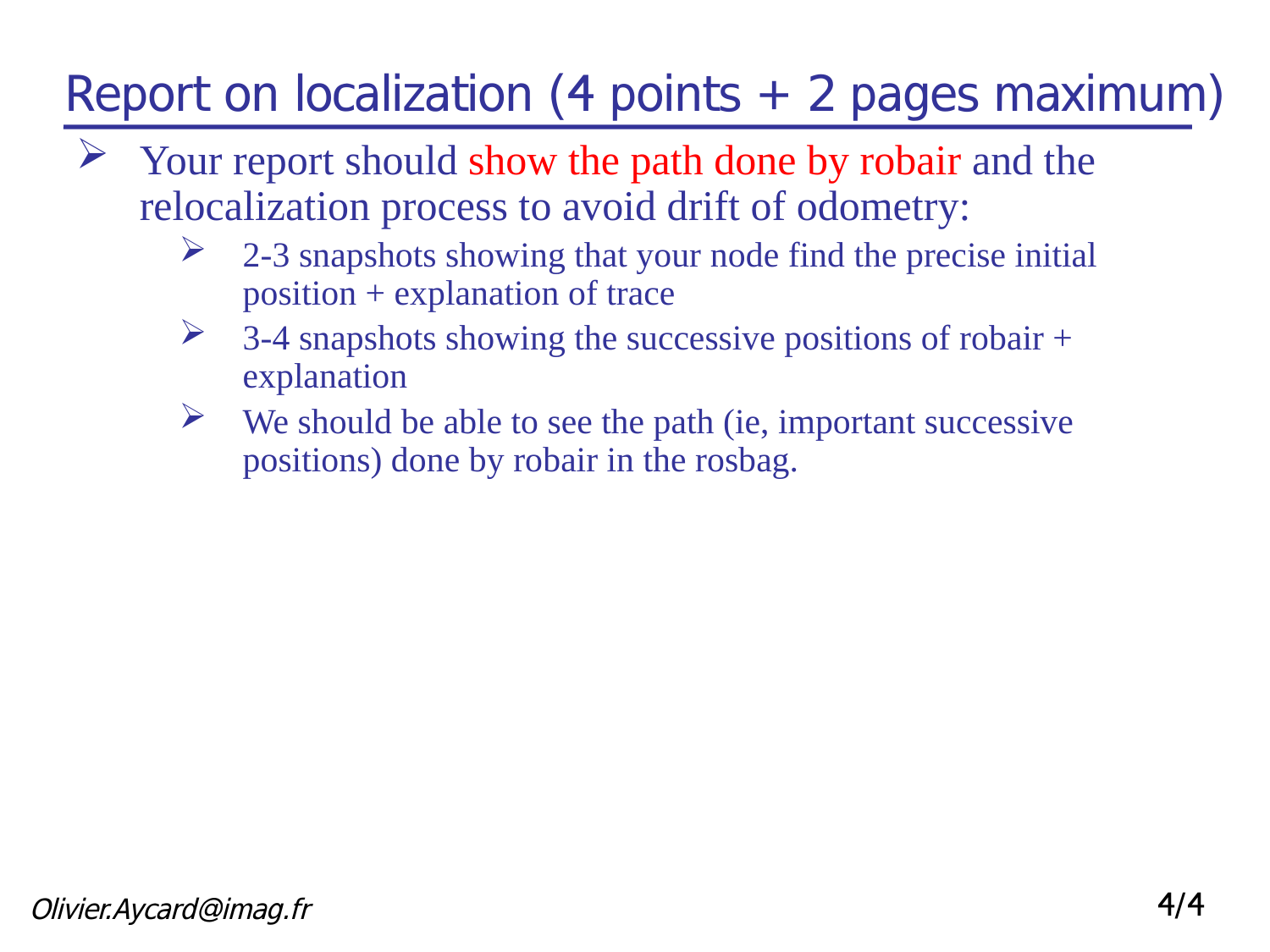

Report on localization (4 points + 2 pages maximum)

Your report should show the path done by robair and the relocalization process to avoid drift of odometry:
2-3 snapshots showing that your node find the precise initial position + explanation of trace
3-4 snapshots showing the successive positions of robair + explanation
We should be able to see the path (ie, important successive positions) done by robair in the rosbag.
 P(S4 = 10) = 1
 P(S5 = 11) = 1